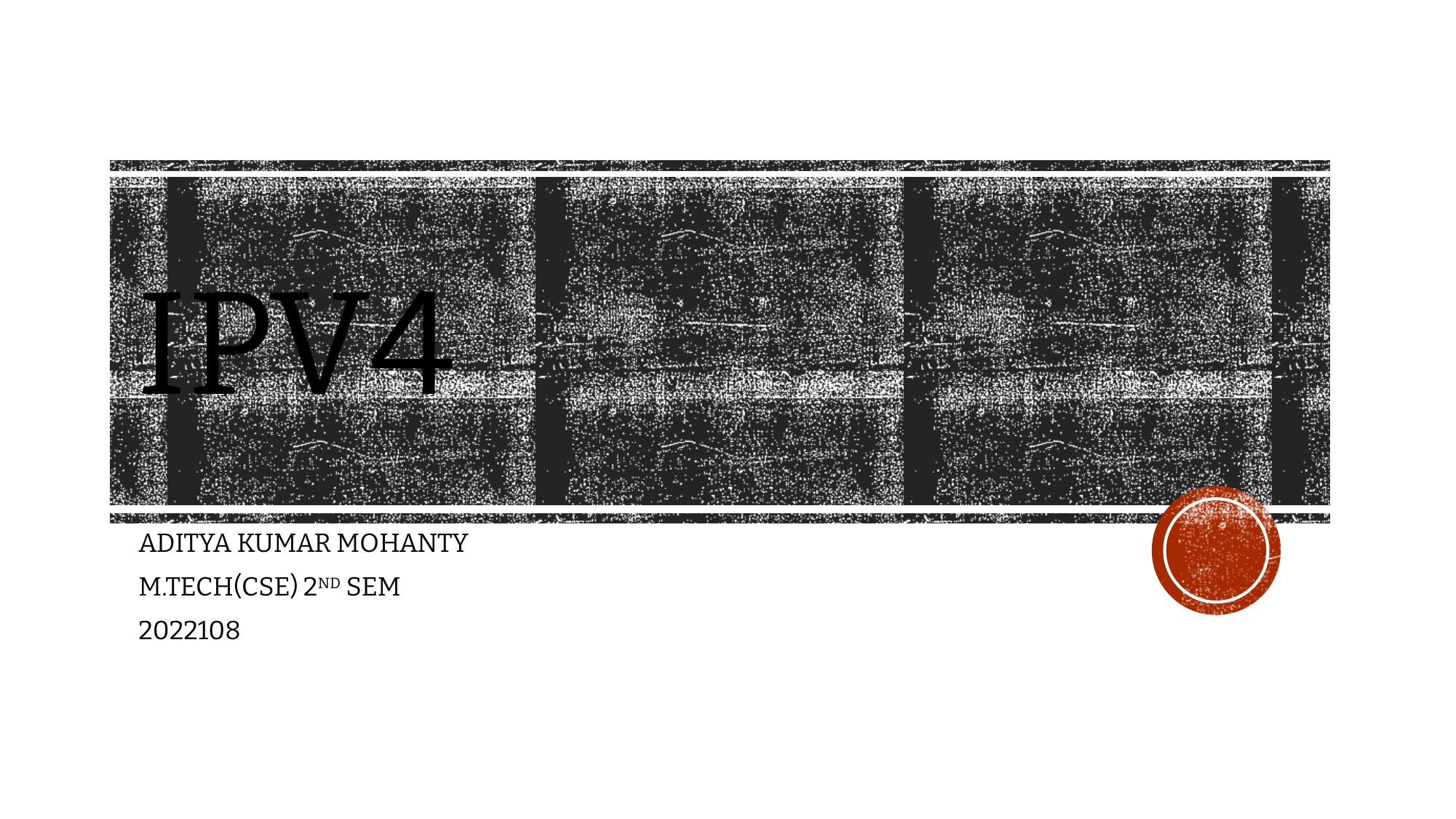

# IPV4
ADITYA KUMAR MOHANTY
M.TECH(CSE) 2ND SEM
2022108